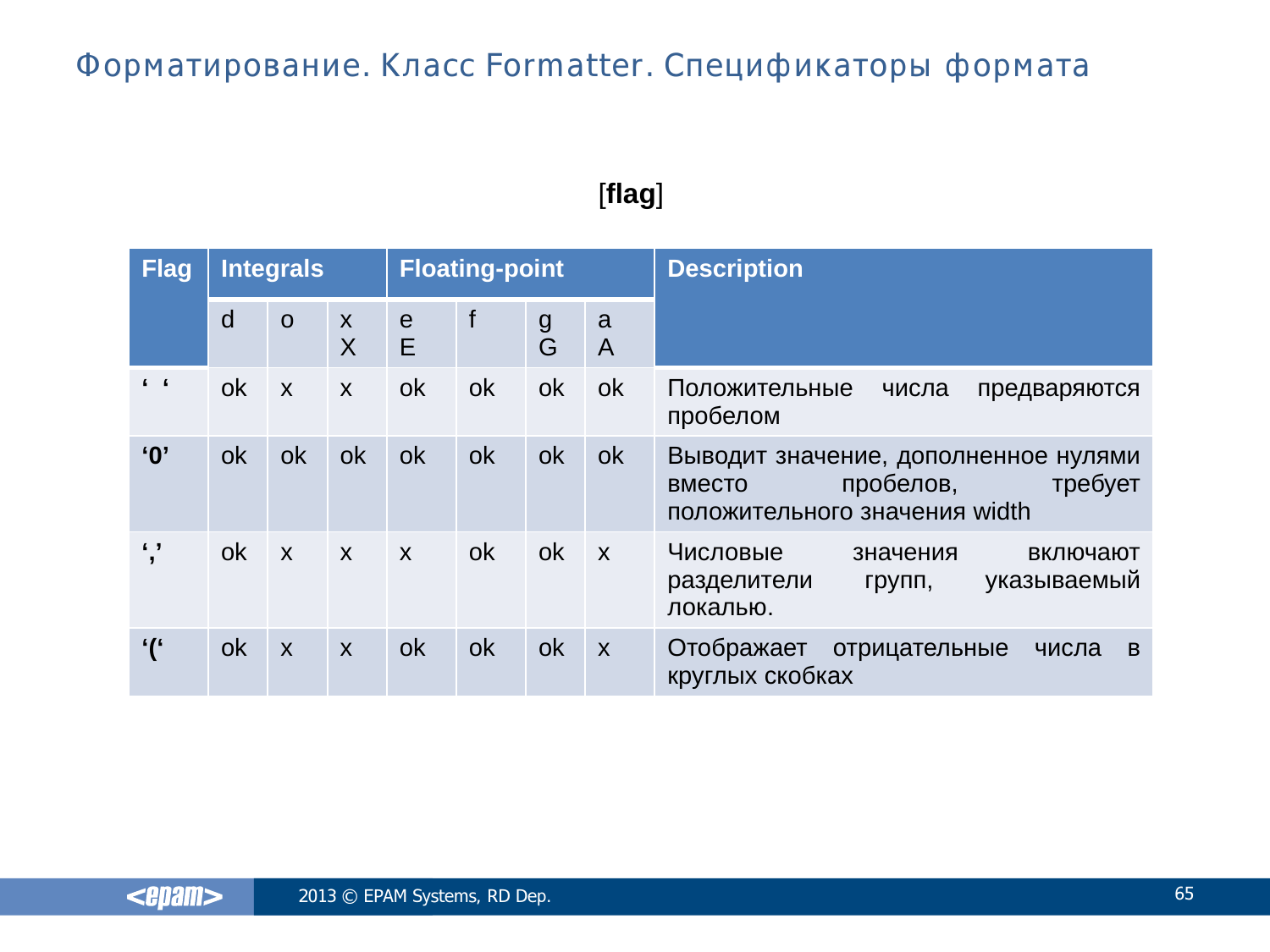

# Форматирование. Класс Formatter. Спецификаторы формата
[flag]
| Flag | Integrals |  |  | Floating-point |  |  |  | Description |
| --- | --- | --- | --- | --- | --- | --- | --- | --- |
|  | d | o | x X | e E | f | g G | a A |  |
| ‘ ‘ | ok | x | x | ok | ok | ok | ok | Положительные числа предваряются пробелом |
| ‘0’ | ok | ok | ok | ok | ok | ok | ok | Выводит значение, дополненное нулями вместо пробелов, требует положительного значения width |
| ‘,’ | ok | x | x | x | ok | ok | x | Числовые значения включают разделители групп, указываемый локалью. |
| ‘(‘ | ok | x | x | ok | ok | ok | x | Отображает отрицательные числа в круглых скобках |
65
2013 © EPAM Systems, RD Dep.